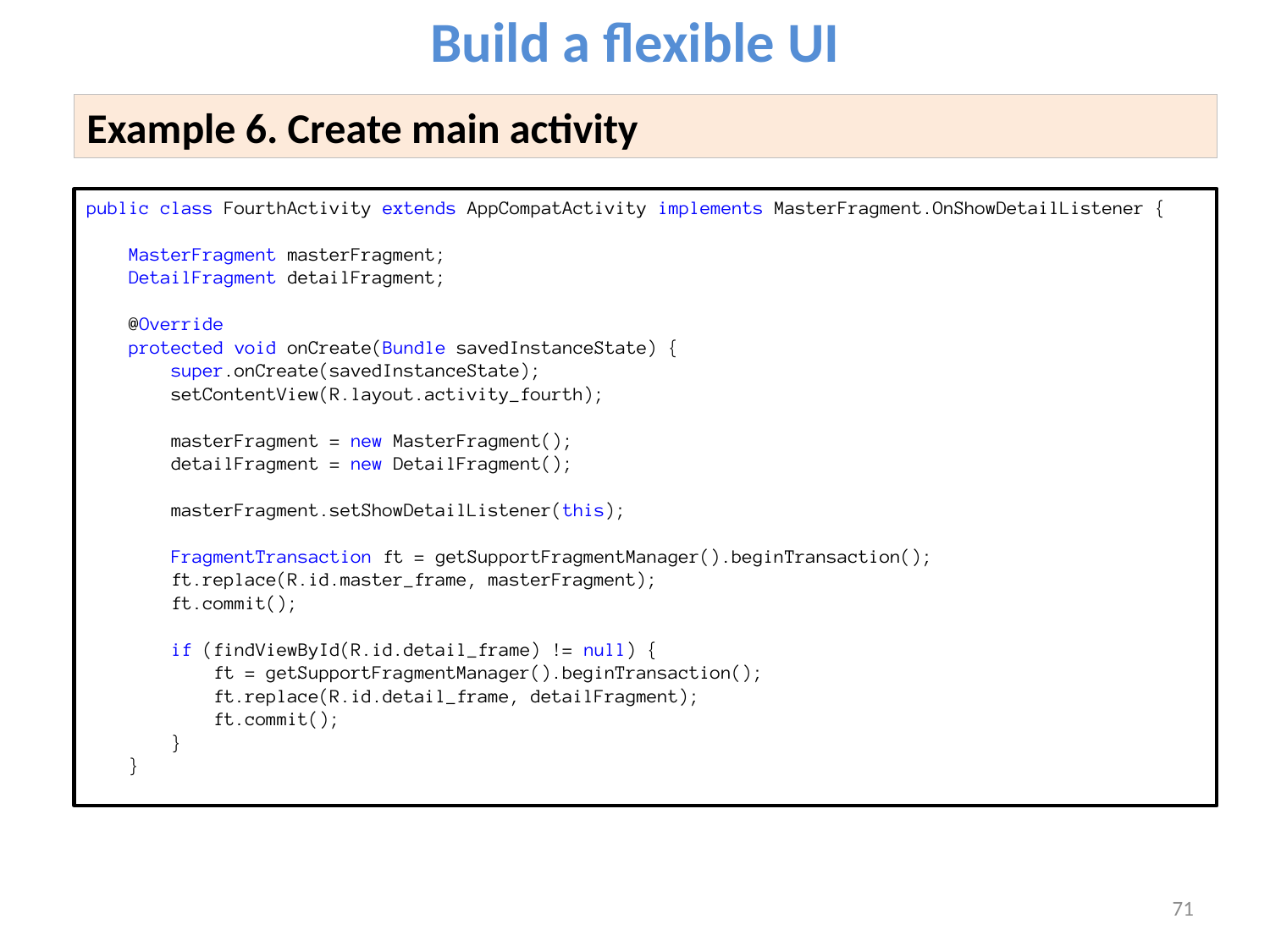

Build a flexible UI
Example 6. Create main activity
public class FourthActivity extends AppCompatActivity implements MasterFragment.OnShowDetailListener {
    MasterFragment masterFragment;
    DetailFragment detailFragment;
    @Override
    protected void onCreate(Bundle savedInstanceState) {
        super.onCreate(savedInstanceState);
        setContentView(R.layout.activity_fourth);
        masterFragment = new MasterFragment();
        detailFragment = new DetailFragment();
        masterFragment.setShowDetailListener(this);
        FragmentTransaction ft = getSupportFragmentManager().beginTransaction();
        ft.replace(R.id.master_frame, masterFragment);
        ft.commit();
        if (findViewById(R.id.detail_frame) != null) {
            ft = getSupportFragmentManager().beginTransaction();
            ft.replace(R.id.detail_frame, detailFragment);
            ft.commit();
        }
    }

71